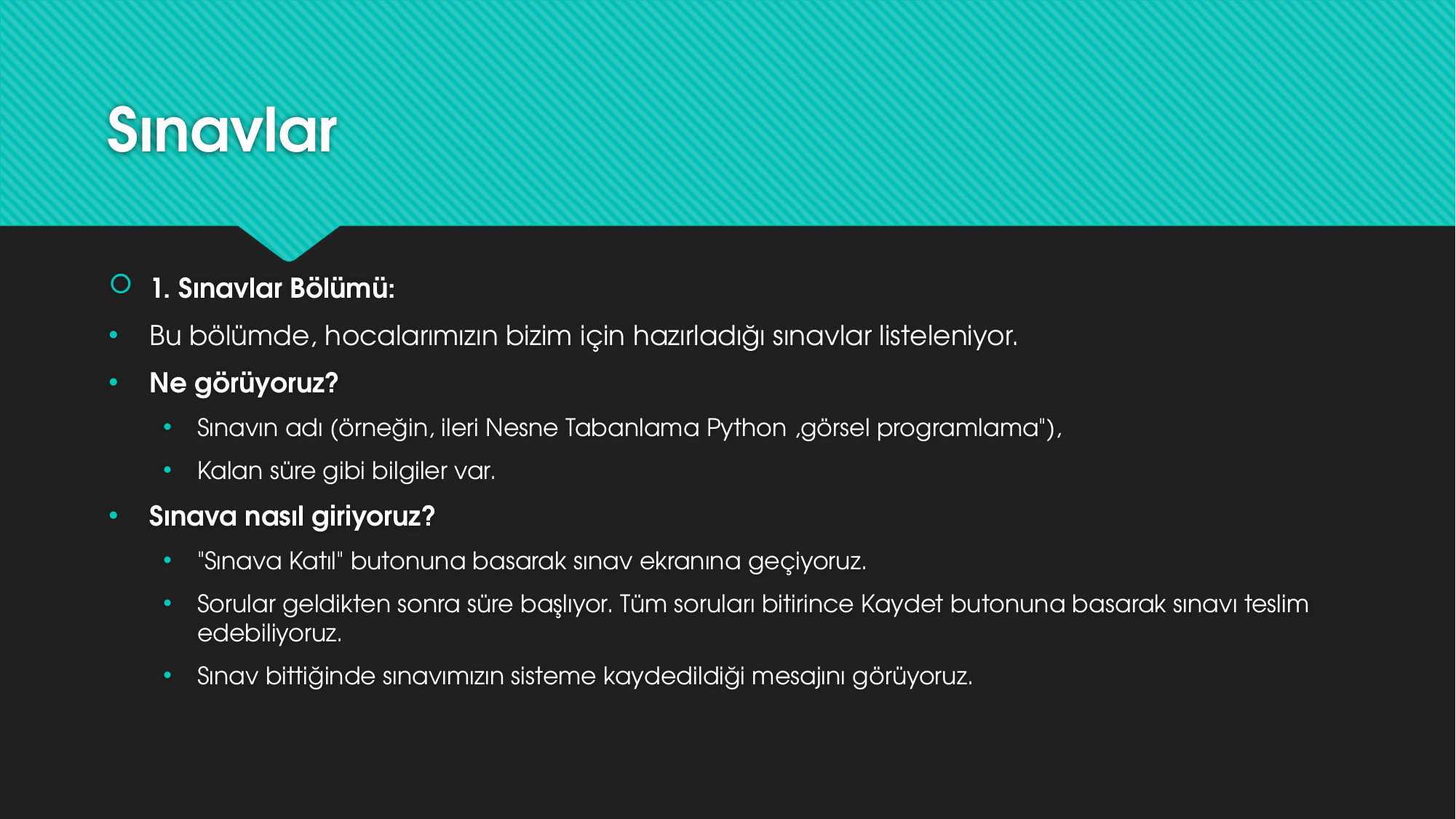

# Sınavlar
1. Sınavlar Bölümü:
Bu bölümde, hocalarımızın bizim için hazırladığı sınavlar listeleniyor.
Ne görüyoruz?
Sınavın adı (örneğin, ileri Nesne Tabanlama Python ,görsel programlama"),
Kalan süre gibi bilgiler var.
Sınava nasıl giriyoruz?
"Sınava Katıl" butonuna basarak sınav ekranına geçiyoruz.
Sorular geldikten sonra süre başlıyor. Tüm soruları bitirince Kaydet butonuna basarak sınavı teslim edebiliyoruz.
Sınav bittiğinde sınavımızın sisteme kaydedildiği mesajını görüyoruz.